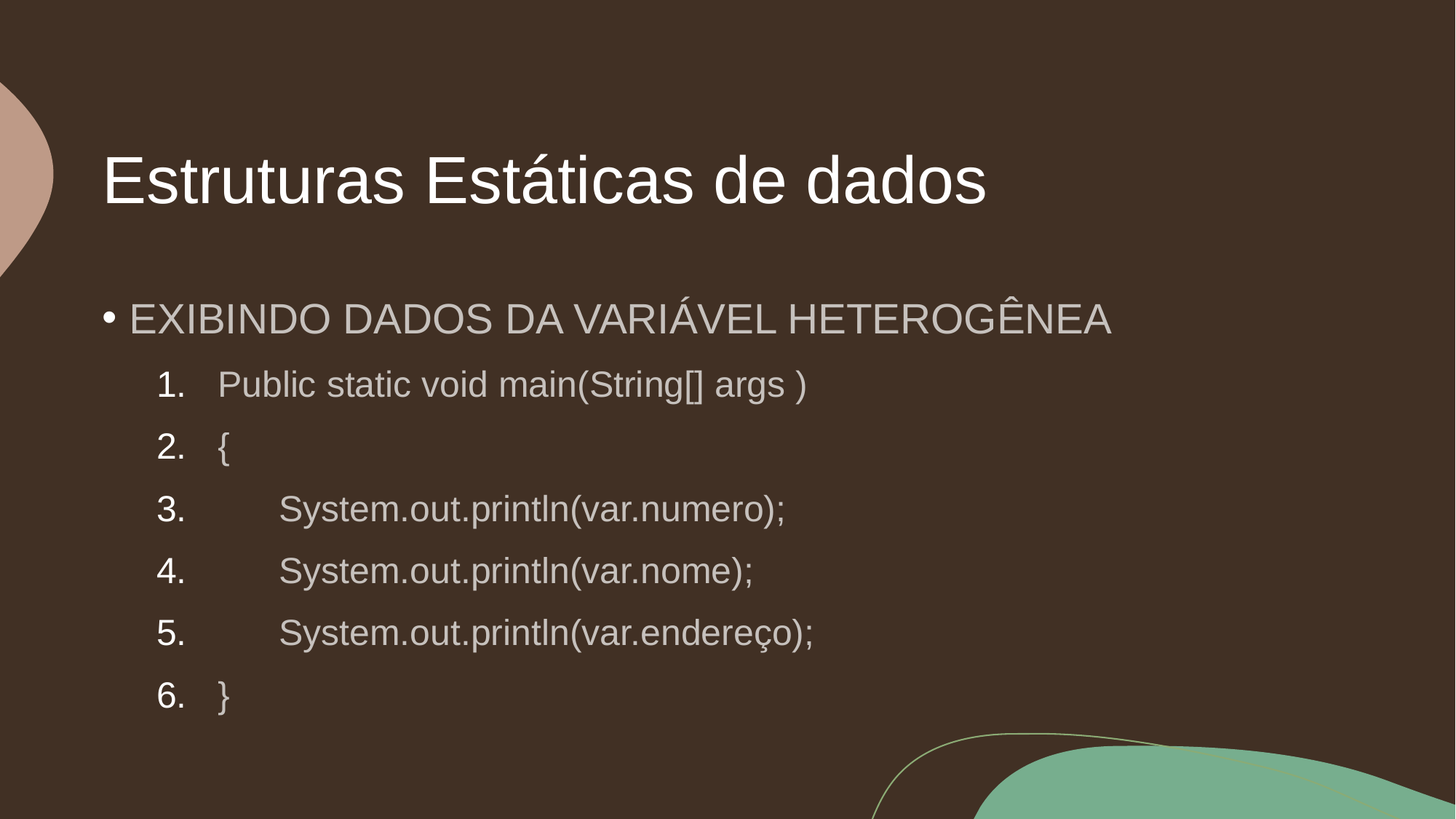

# Estruturas Estáticas de dados
EXIBINDO DADOS DA VARIÁVEL HETEROGÊNEA
Public static void main(String[] args )
{
      System.out.println(var.numero);
      System.out.println(var.nome);
      System.out.println(var.endereço);
}